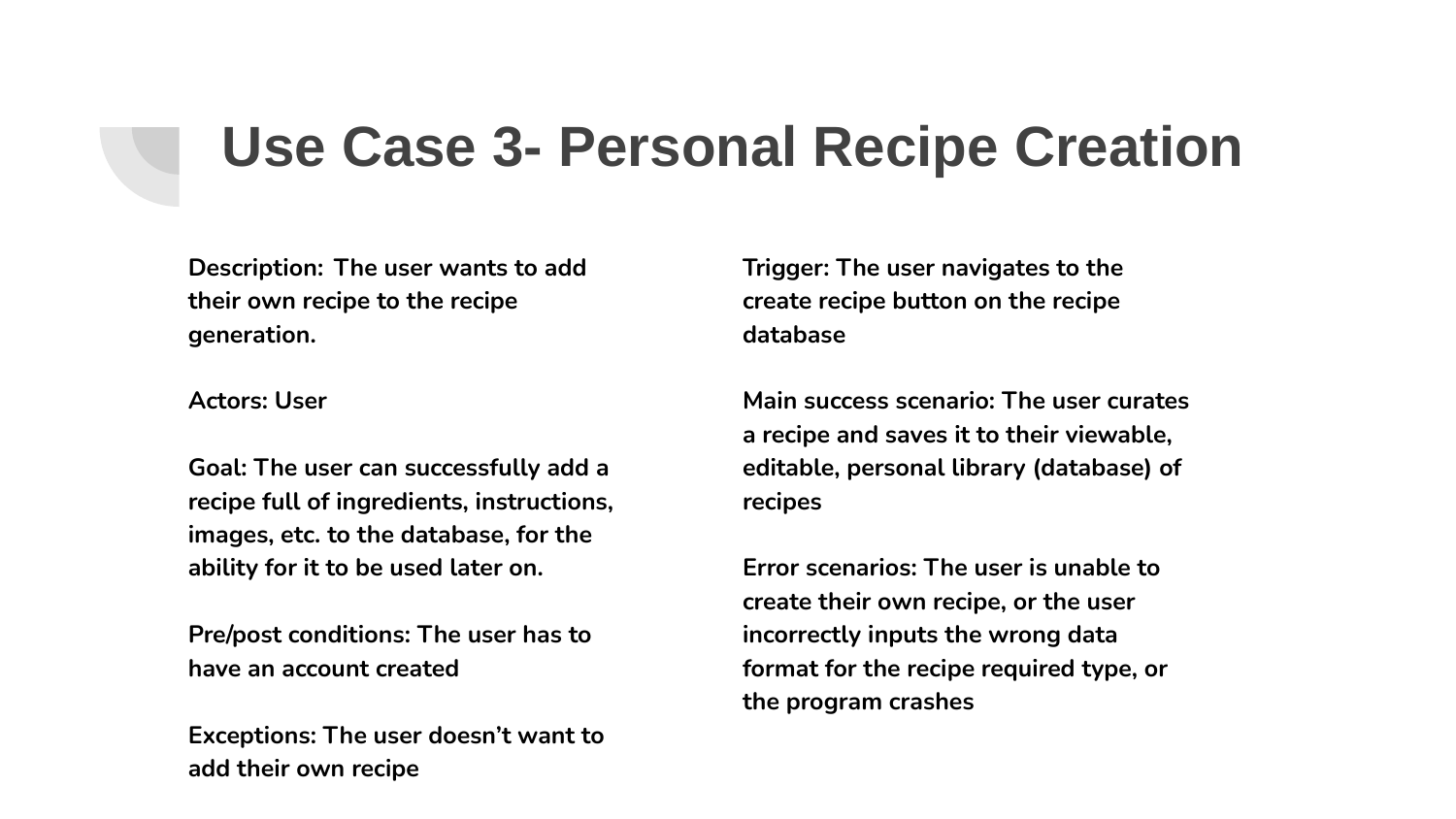

# Use Case 3- Personal Recipe Creation

Description:	The user wants to add their own recipe to the recipe generation.

Actors: User

Goal: The user can successfully add a recipe full of ingredients, instructions, images, etc. to the database, for the ability for it to be used later on.

Pre/post conditions: The user has to have an account created

Exceptions: The user doesn’t want to add their own recipe
Trigger: The user navigates to the create recipe button on the recipe database

Main success scenario: The user curates a recipe and saves it to their viewable, editable, personal library (database) of recipes

Error scenarios: The user is unable to create their own recipe, or the user incorrectly inputs the wrong data format for the recipe required type, or the program crashes